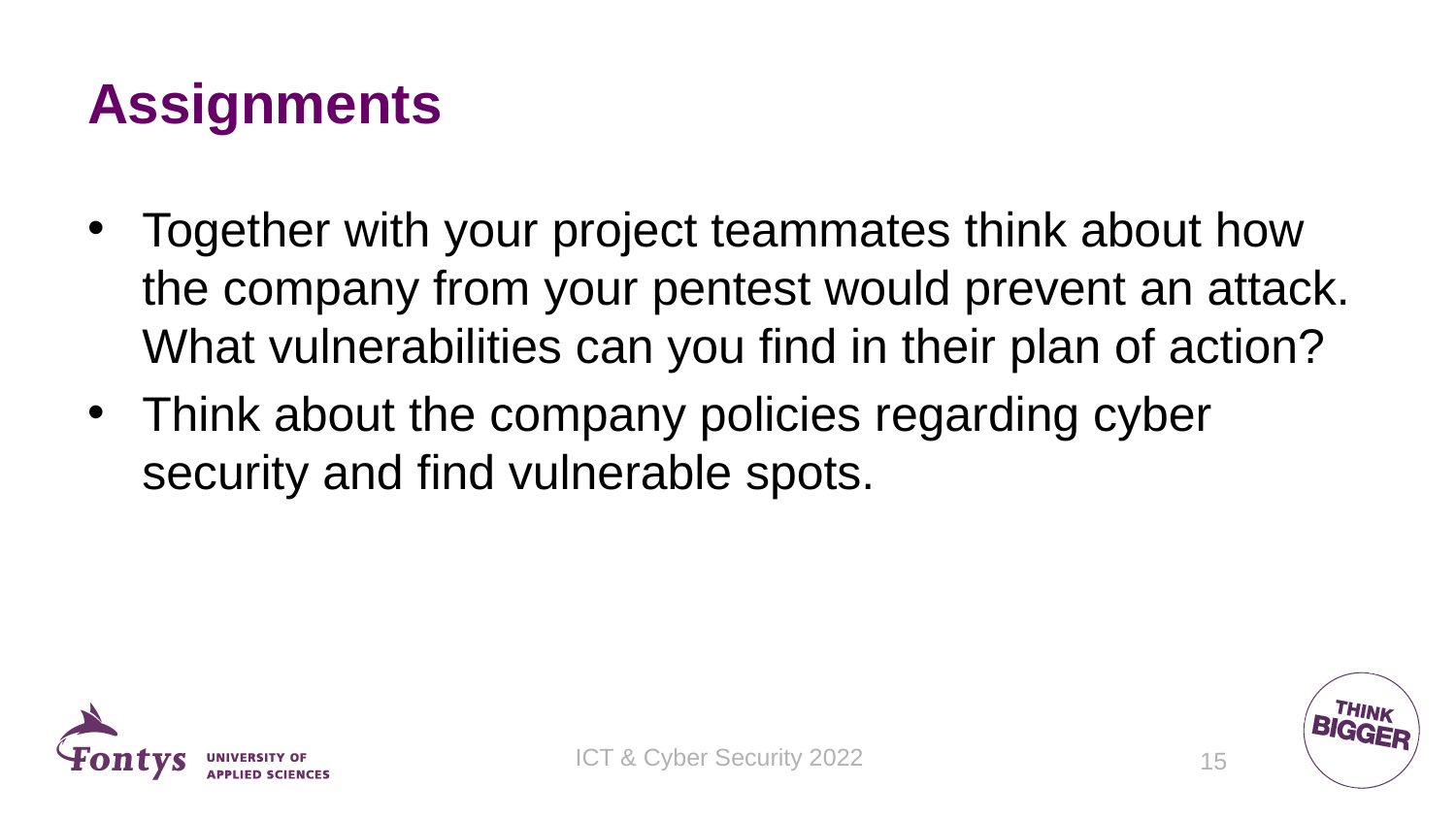

# Assignments
Together with your project teammates think about how the company from your pentest would prevent an attack. What vulnerabilities can you find in their plan of action?
Think about the company policies regarding cyber security and find vulnerable spots.
ICT & Cyber Security 2022
15